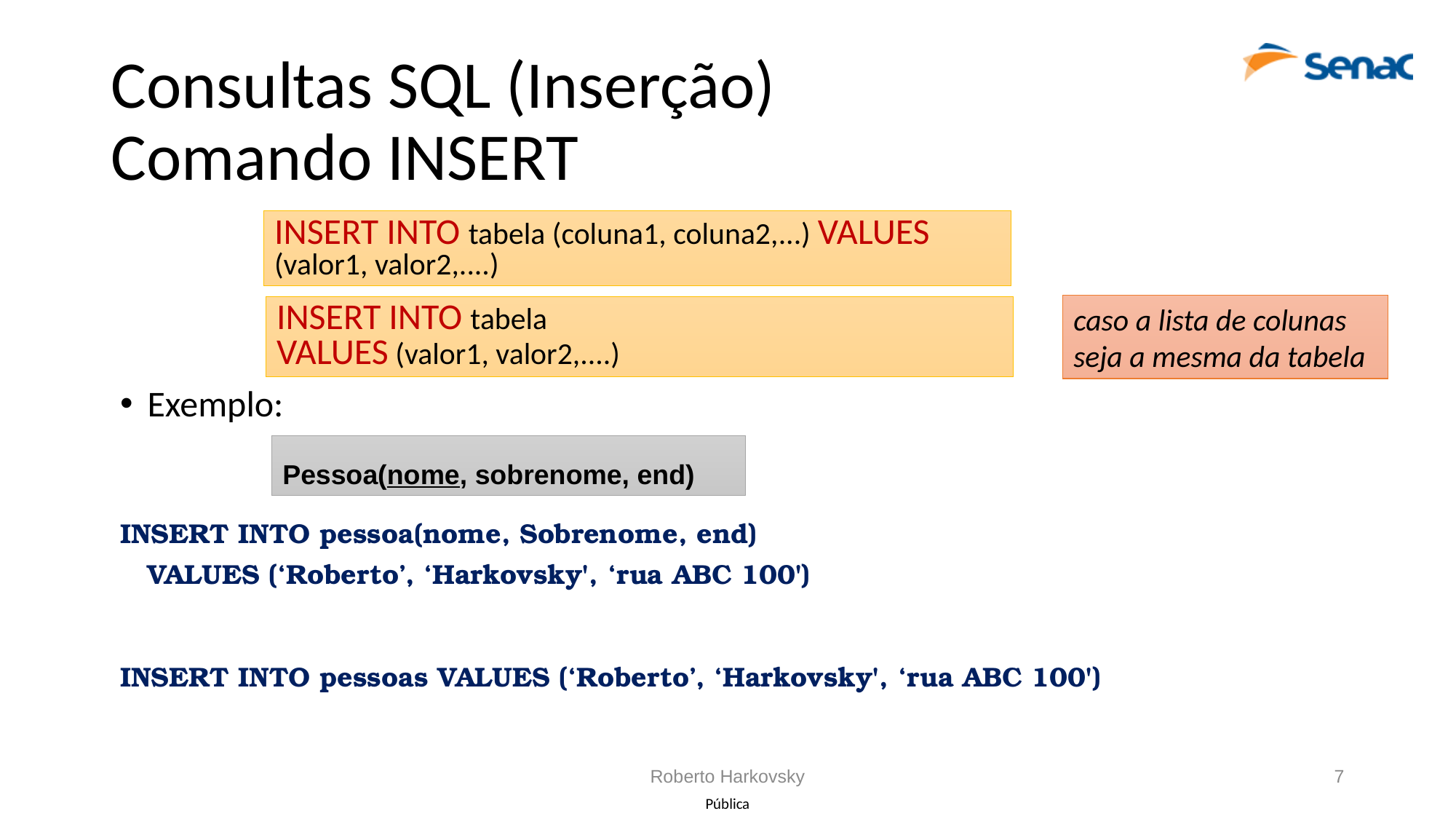

# Consultas SQL (Inserção) Comando INSERT
INSERT INTO tabela (coluna1, coluna2,...) VALUES (valor1, valor2,....)
caso a lista de colunas seja a mesma da tabela
INSERT INTO tabela
VALUES (valor1, valor2,....)
Exemplo:

INSERT INTO pessoa(nome, Sobrenome, end)
	VALUES (‘Roberto’, ‘Harkovsky', ‘rua ABC 100')

INSERT INTO pessoas VALUES (‘Roberto’, ‘Harkovsky', ‘rua ABC 100')

Pessoa(nome, sobrenome, end)
Roberto Harkovsky
7